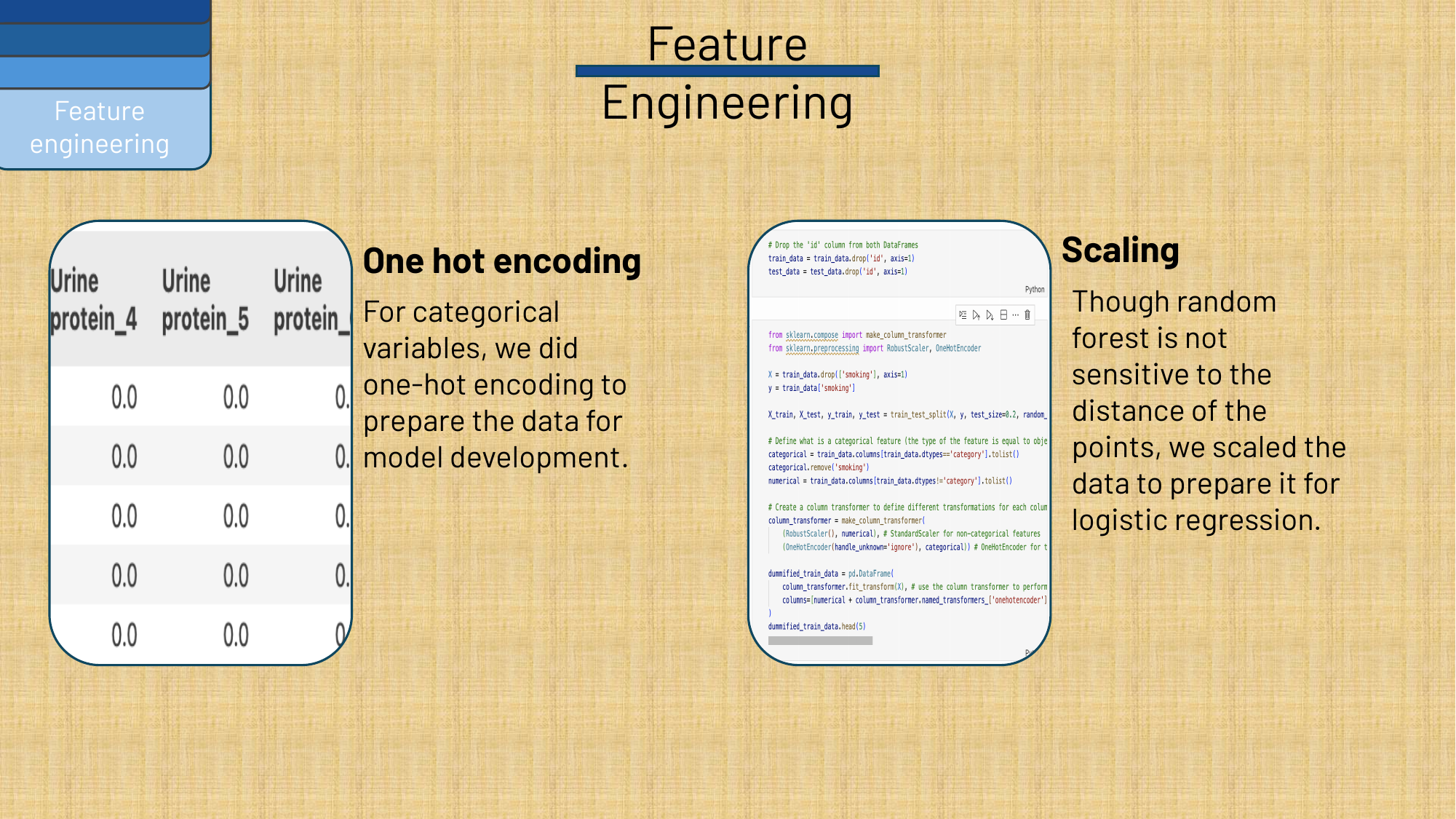

Feature Engineering

Feature engineering

Scaling
One hot encoding
Though random forest is not sensitive to the distance of the points, we scaled the data to prepare it for logistic regression.
For categorical variables, we did one-hot encoding to prepare the data for model development.